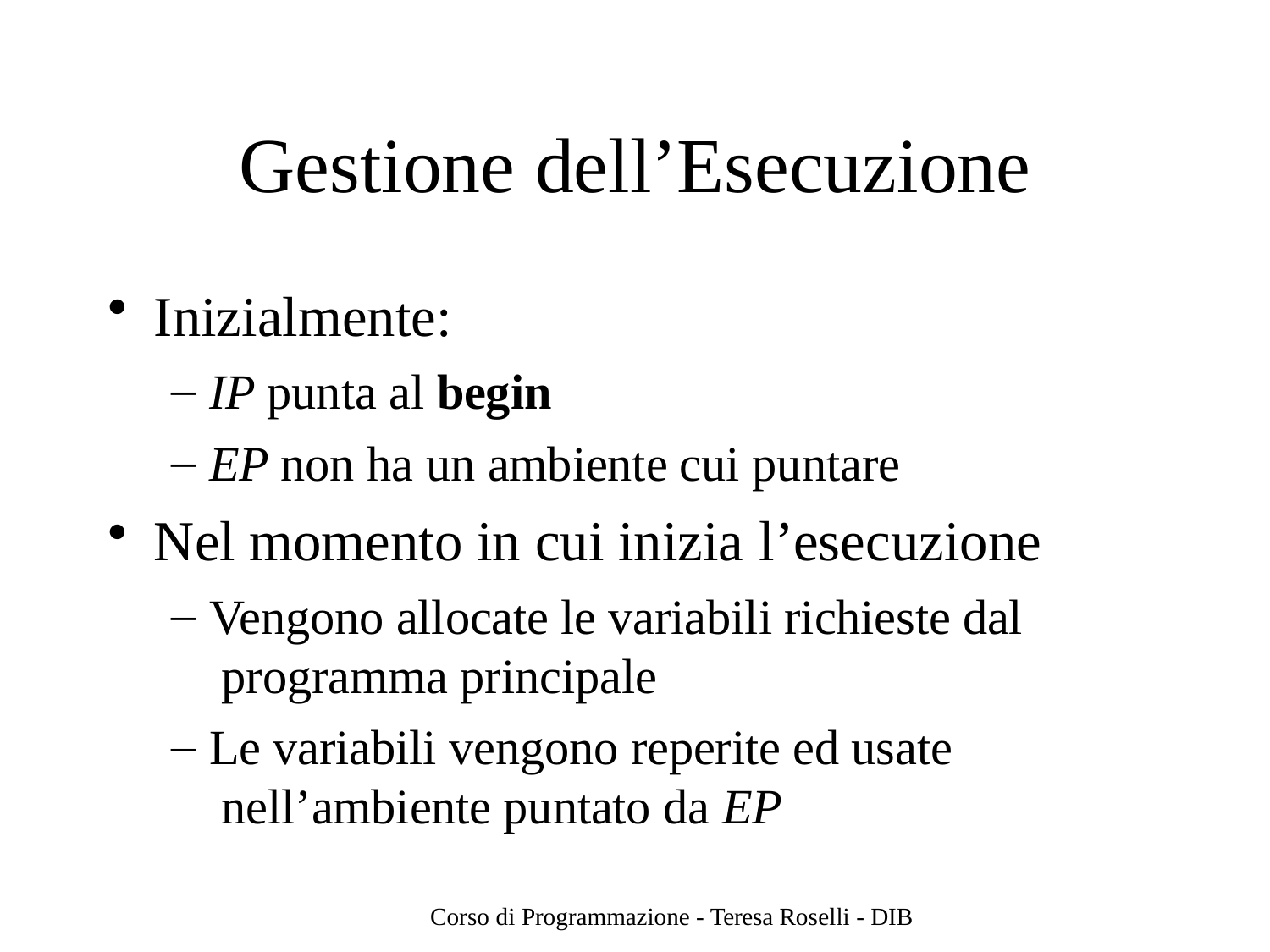

# Gestione dell’Esecuzione
Inizialmente:
IP punta al begin
EP non ha un ambiente cui puntare
Nel momento in cui inizia l’esecuzione
Vengono allocate le variabili richieste dal  programma principale
Le variabili vengono reperite ed usate  nell’ambiente puntato da EP
Corso di Programmazione - Teresa Roselli - DIB